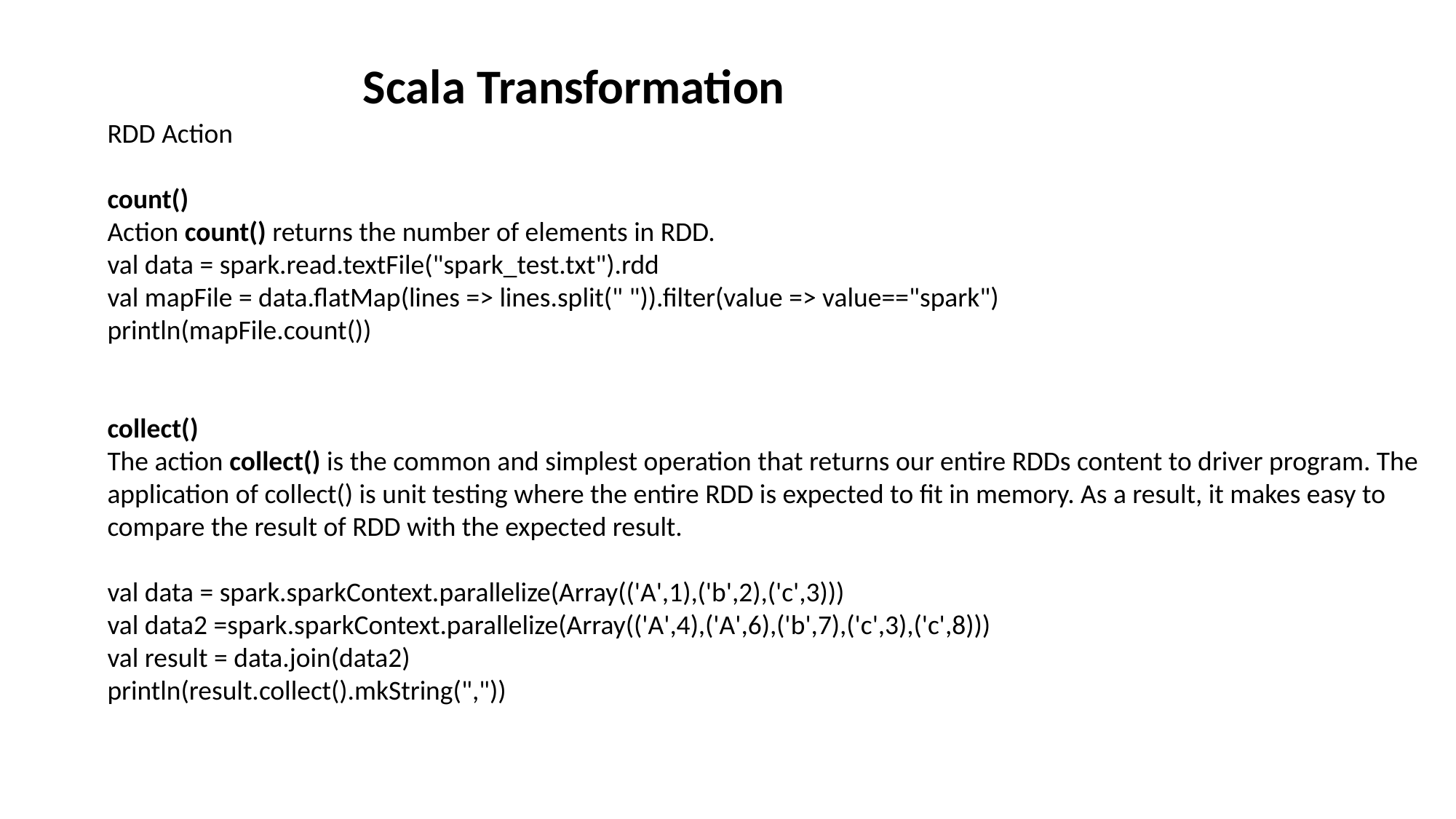

Scala Transformation
RDD Action

count()
Action count() returns the number of elements in RDD.
val data = spark.read.textFile("spark_test.txt").rdd
val mapFile = data.flatMap(lines => lines.split(" ")).filter(value => value=="spark")
println(mapFile.count())

collect()
The action collect() is the common and simplest operation that returns our entire RDDs content to driver program. The application of collect() is unit testing where the entire RDD is expected to fit in memory. As a result, it makes easy to compare the result of RDD with the expected result.

val data = spark.sparkContext.parallelize(Array(('A',1),('b',2),('c',3)))
val data2 =spark.sparkContext.parallelize(Array(('A',4),('A',6),('b',7),('c',3),('c',8)))
val result = data.join(data2)
println(result.collect().mkString(","))